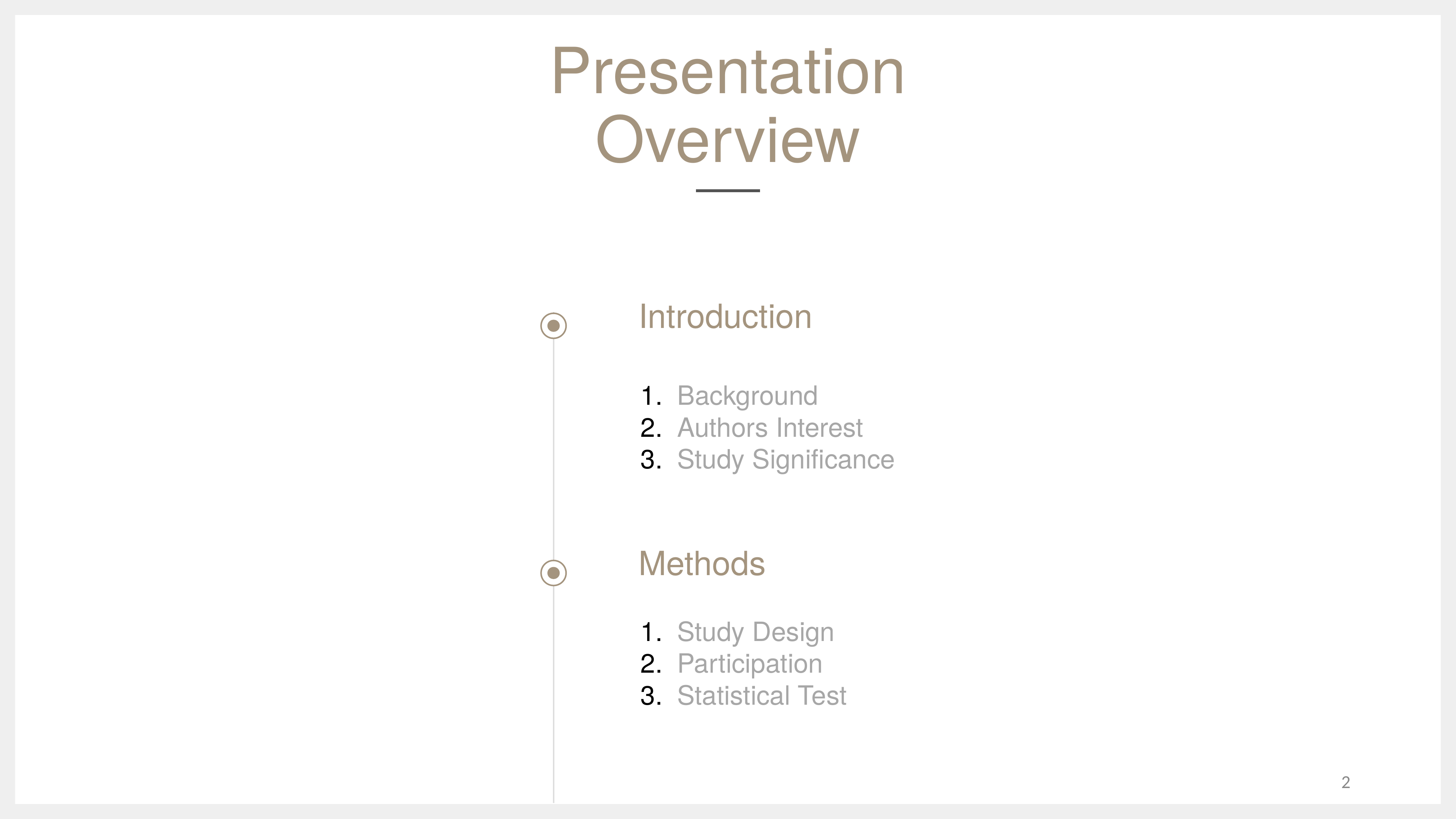

# Presentation
Overview

Introduction

Background
Authors Interest
Study Significance
Methods

Study Design
Participation
Statistical Test
2